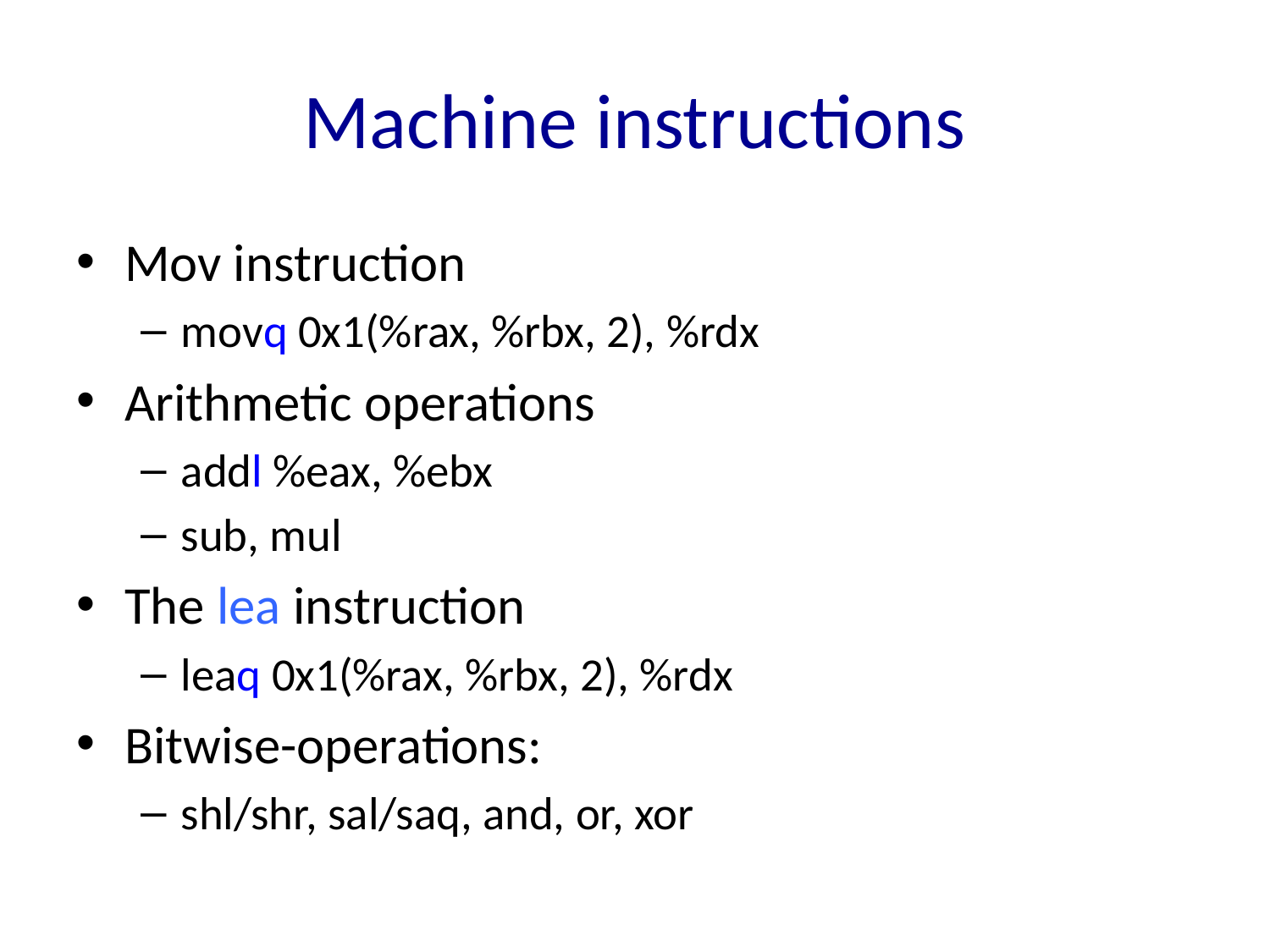

# Machine instructions
Mov instruction
movq 0x1(%rax, %rbx, 2), %rdx
Arithmetic operations
addl %eax, %ebx
sub, mul
The lea instruction
leaq 0x1(%rax, %rbx, 2), %rdx
Bitwise-operations:
shl/shr, sal/saq, and, or, xor